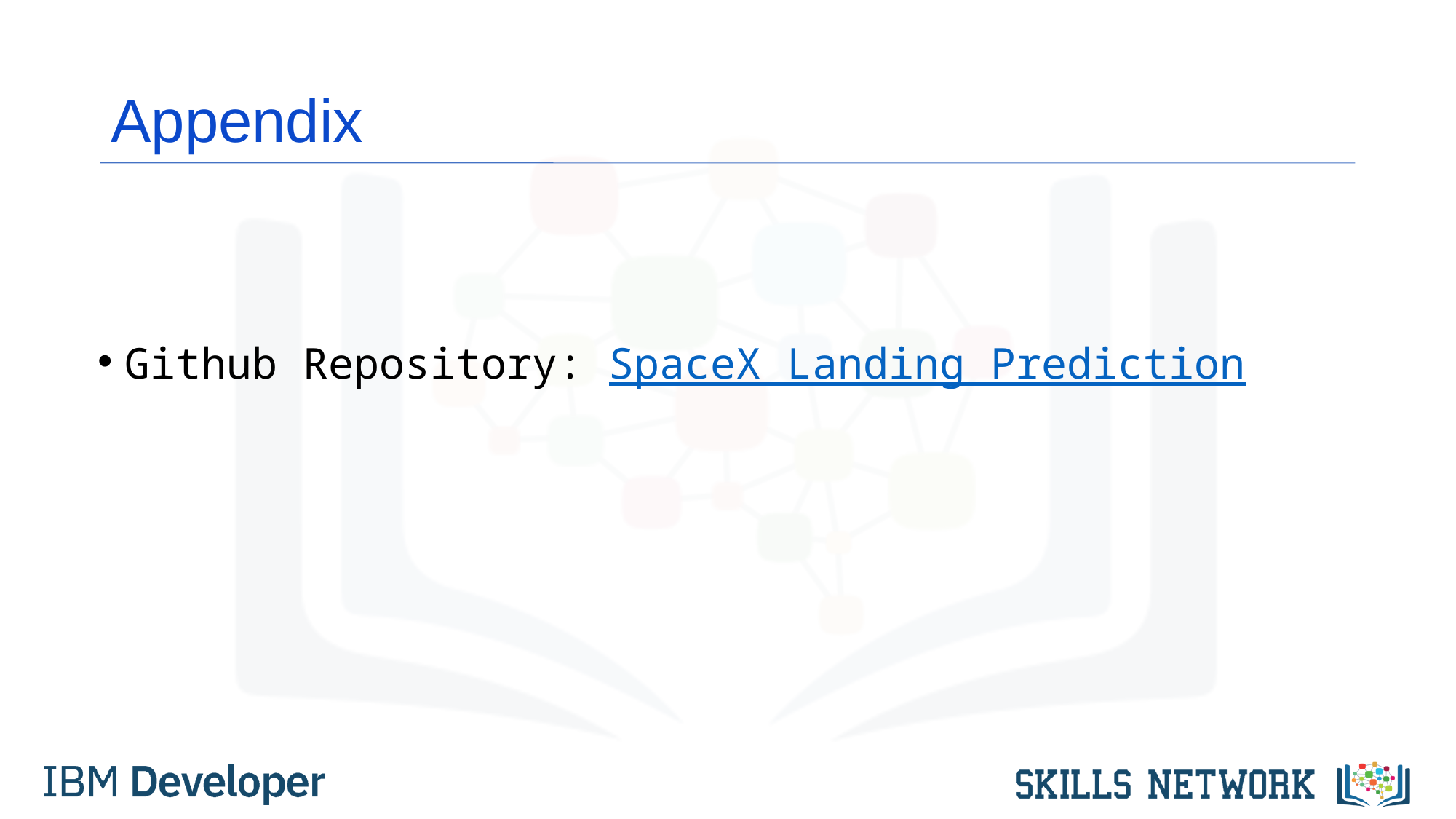

# Appendix
Github Repository: SpaceX Landing Prediction